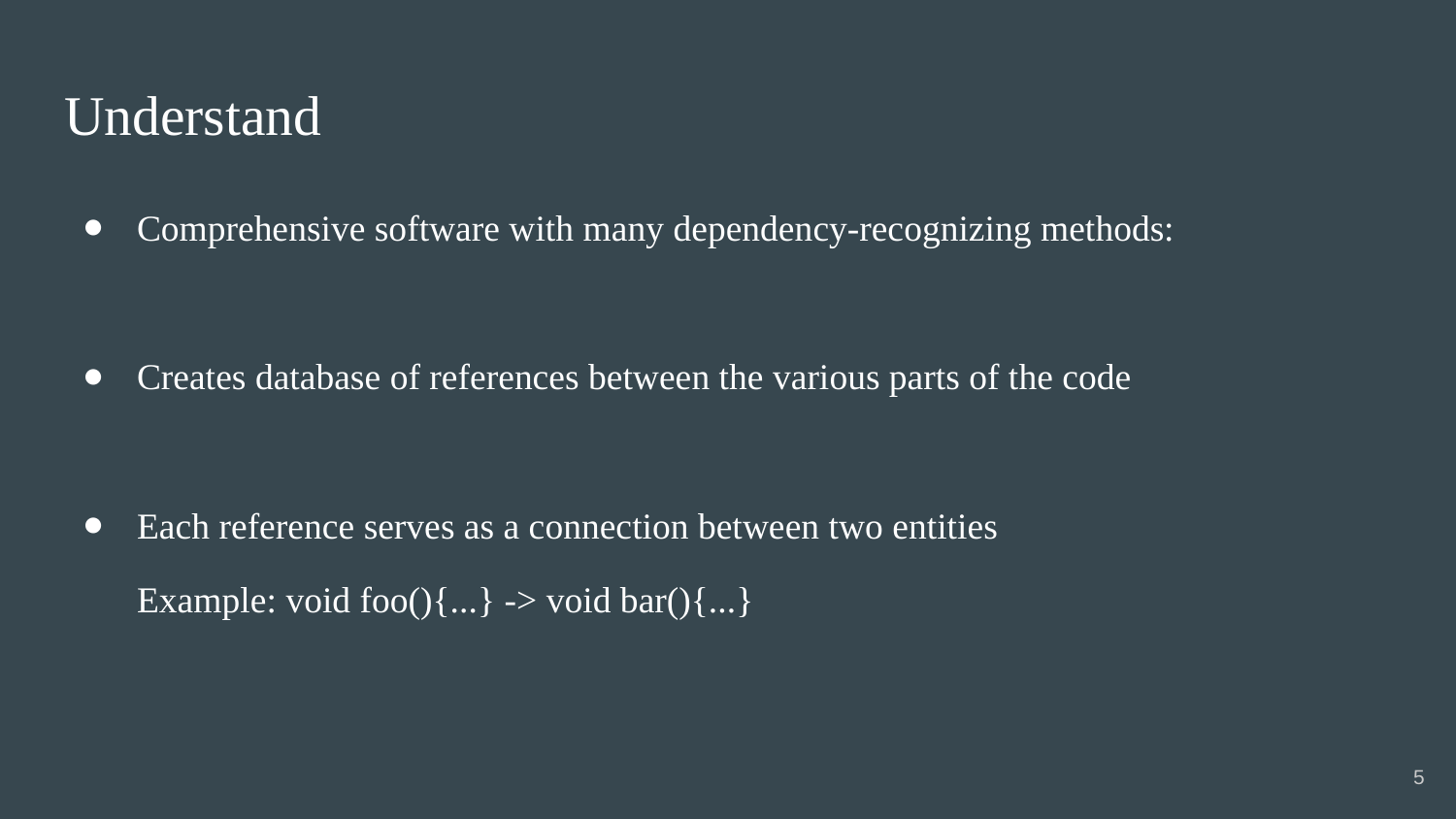

# Understand

Comprehensive software with many dependency-recognizing methods:

Creates database of references between the various parts of the code

Each reference serves as a connection between two entities
Example: void foo(){...} -> void bar(){...}

5